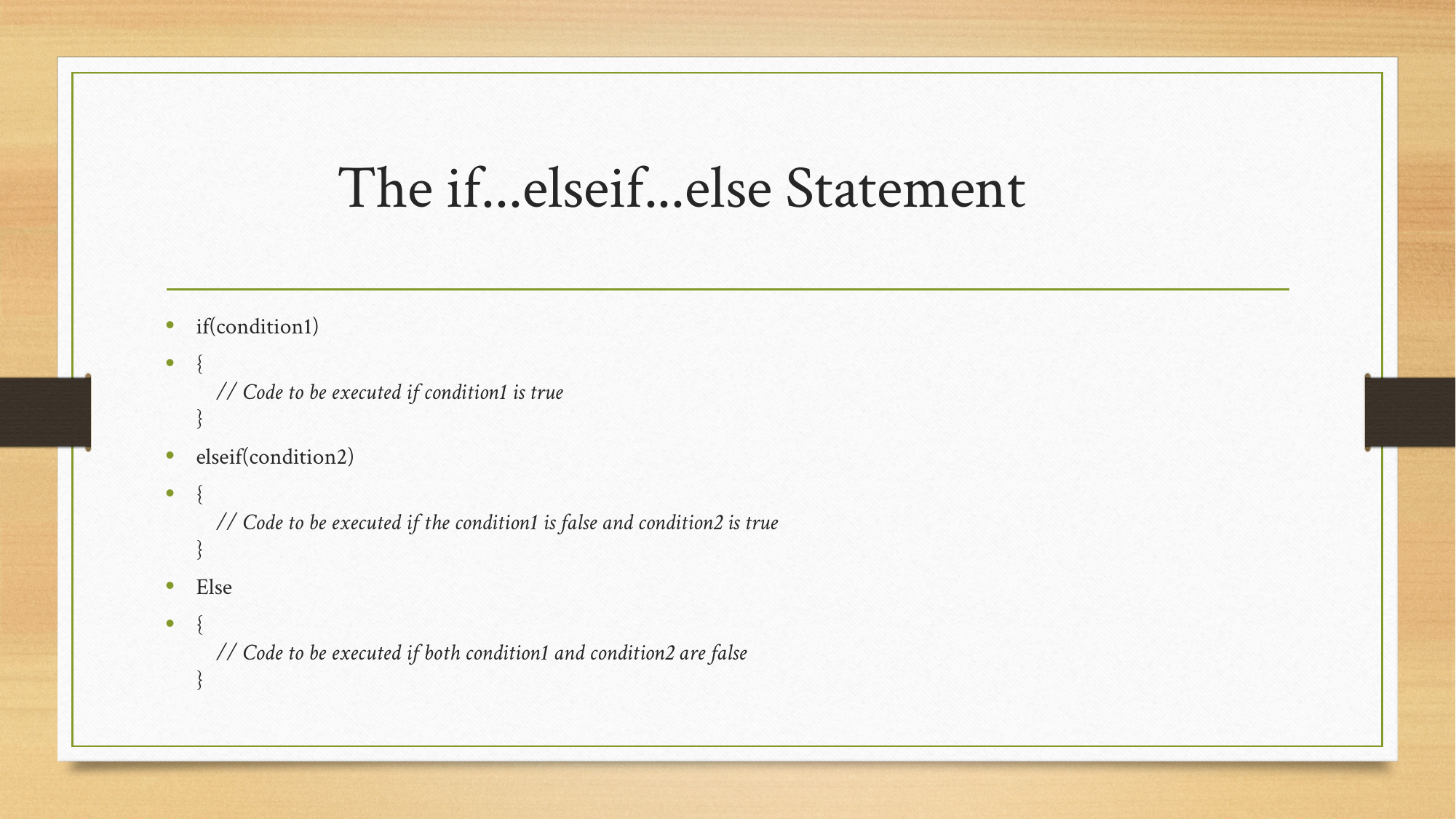

# The if...elseif...else Statement

if(condition1)
{
    // Code to be executed if condition1 is true
}
elseif(condition2)
{
    // Code to be executed if the condition1 is false and condition2 is true
}
Else
{
    // Code to be executed if both condition1 and condition2 are false
}